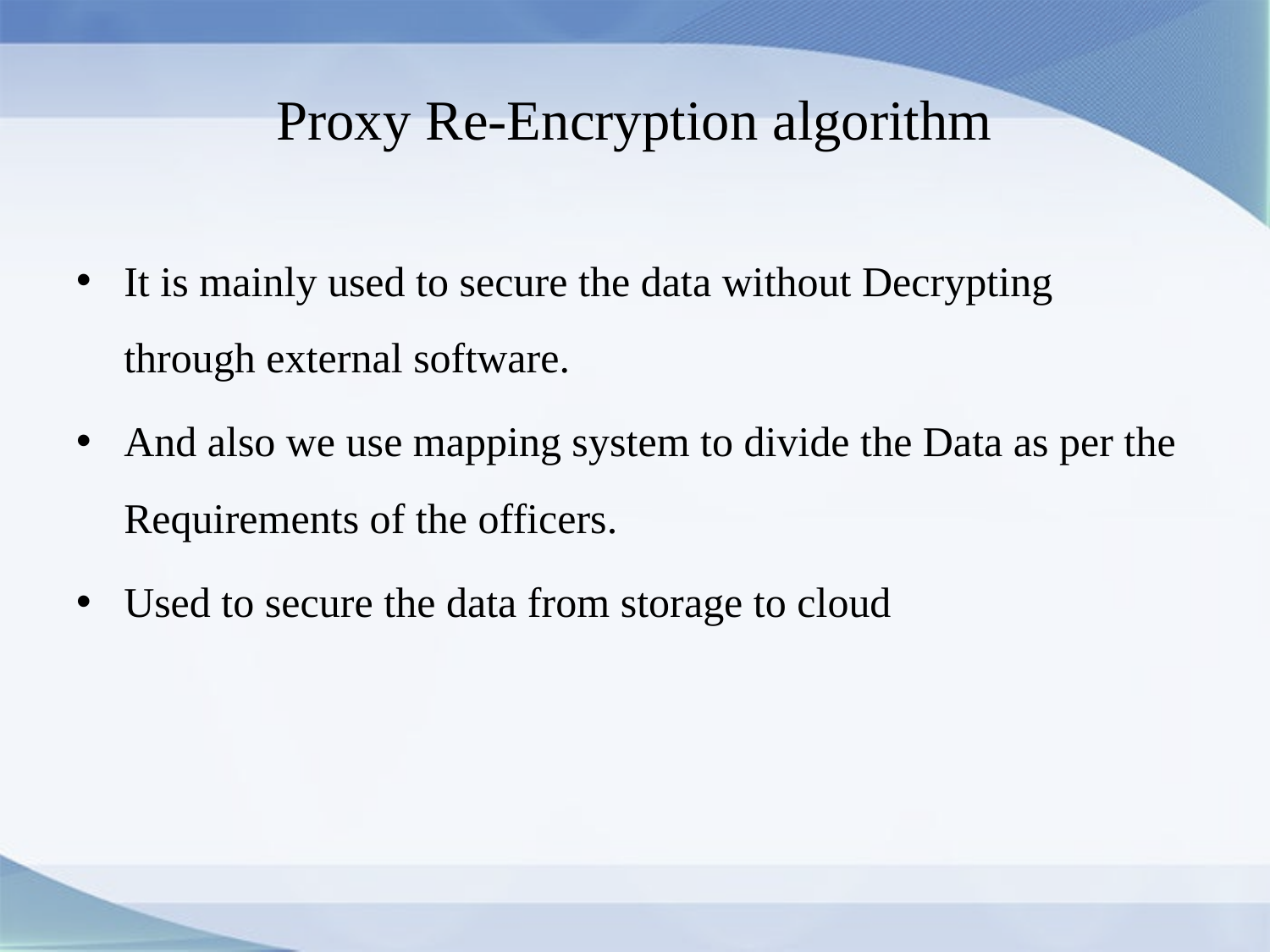

# Proxy Re-Encryption algorithm
It is mainly used to secure the data without Decrypting through external software.
And also we use mapping system to divide the Data as per the Requirements of the officers.
Used to secure the data from storage to cloud